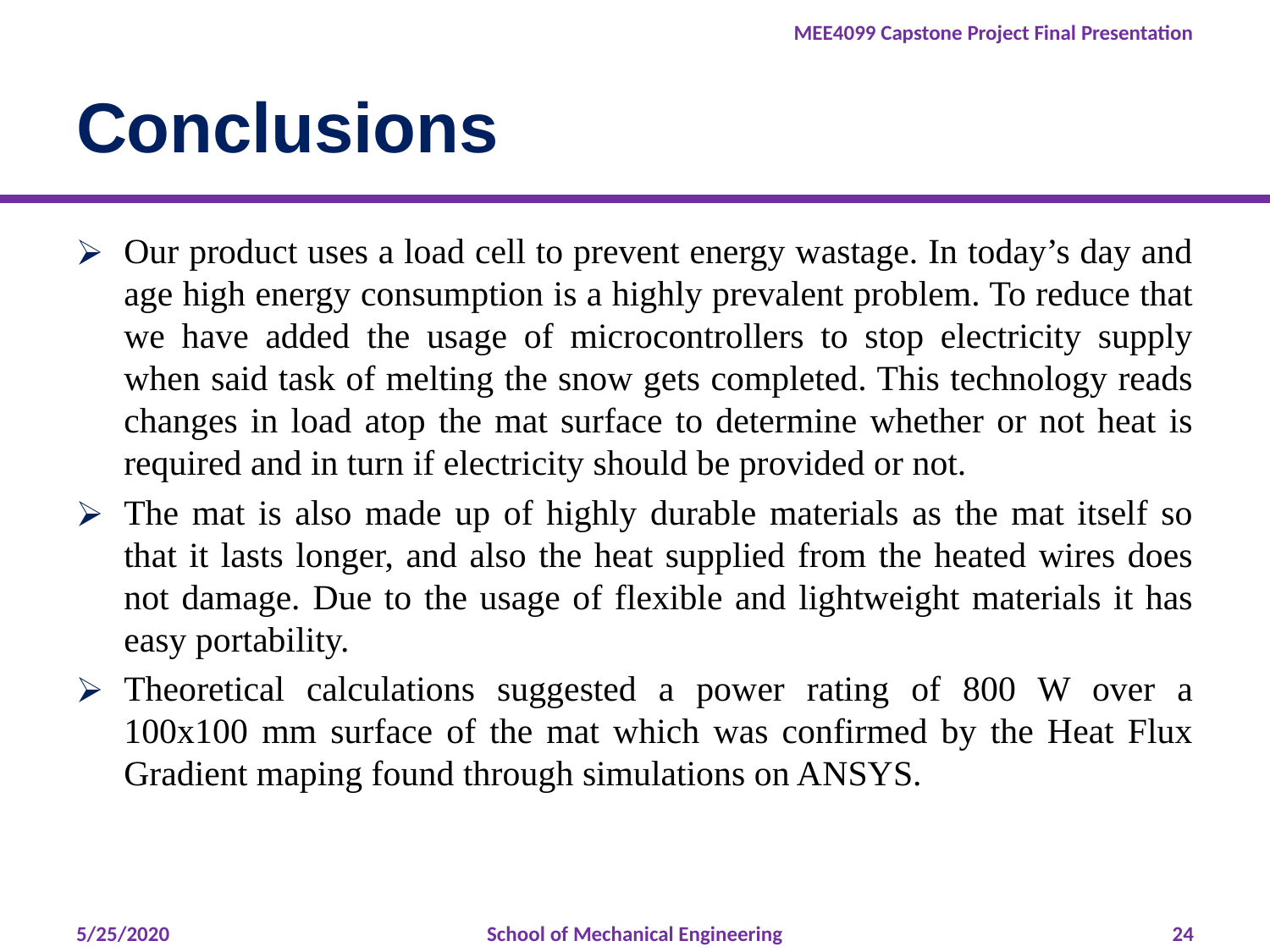

# Conclusions
Our product uses a load cell to prevent energy wastage. In today’s day and age high energy consumption is a highly prevalent problem. To reduce that we have added the usage of microcontrollers to stop electricity supply when said task of melting the snow gets completed. This technology reads changes in load atop the mat surface to determine whether or not heat is required and in turn if electricity should be provided or not.
The mat is also made up of highly durable materials as the mat itself so that it lasts longer, and also the heat supplied from the heated wires does not damage. Due to the usage of flexible and lightweight materials it has easy portability.
Theoretical calculations suggested a power rating of 800 W over a 100x100 mm surface of the mat which was confirmed by the Heat Flux Gradient maping found through simulations on ANSYS.

5/25/2020
School of Mechanical Engineering
24